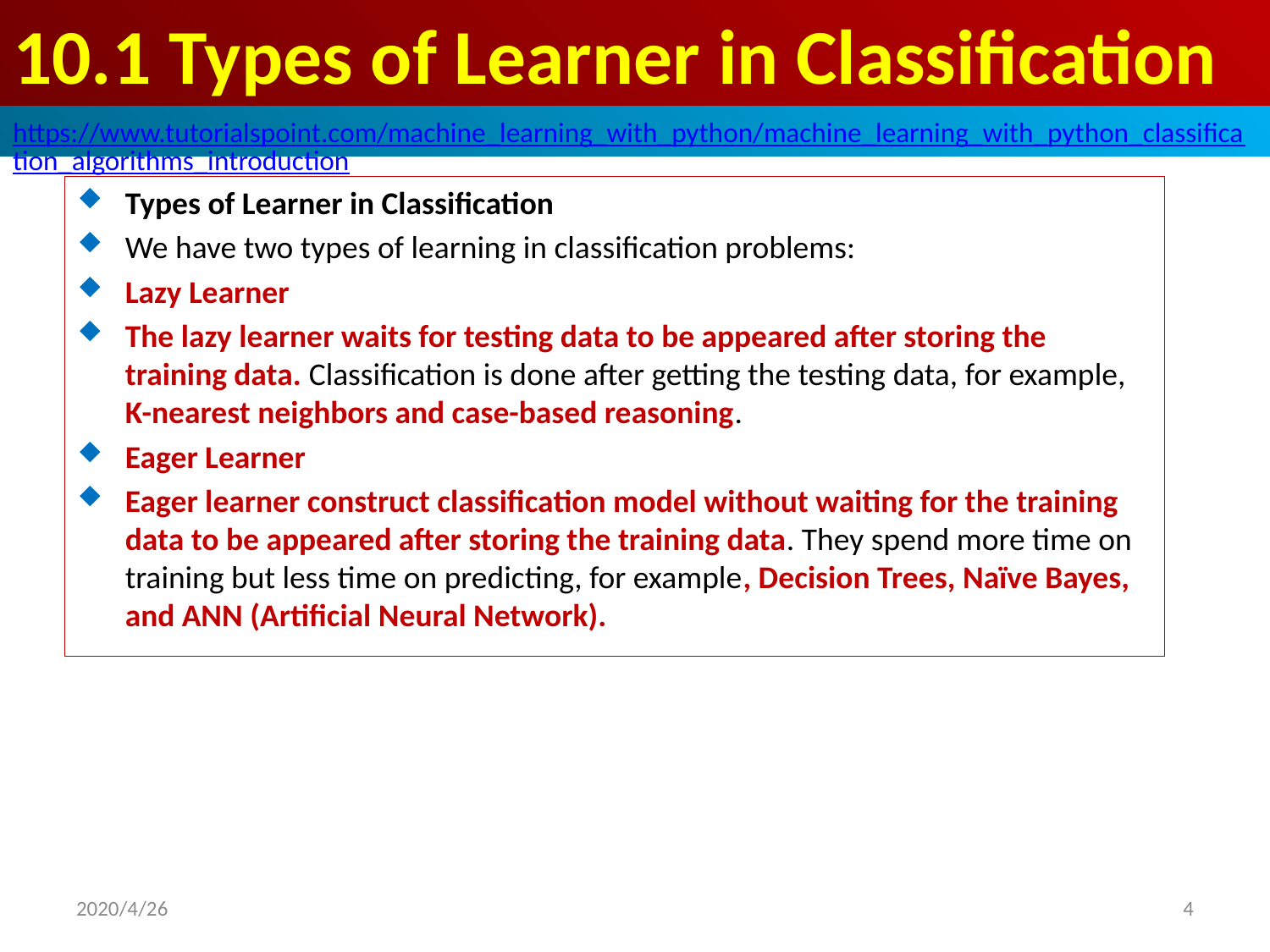

# 10.1 Types of Learner in Classification
https://www.tutorialspoint.com/machine_learning_with_python/machine_learning_with_python_classification_algorithms_introduction
Types of Learner in Classification
We have two types of learning in classification problems:
Lazy Learner
The lazy learner waits for testing data to be appeared after storing the training data. Classification is done after getting the testing data, for example, K-nearest neighbors and case-based reasoning.
Eager Learner
Eager learner construct classification model without waiting for the training data to be appeared after storing the training data. They spend more time on training but less time on predicting, for example, Decision Trees, Naïve Bayes, and ANN (Artificial Neural Network).
2020/4/26
4